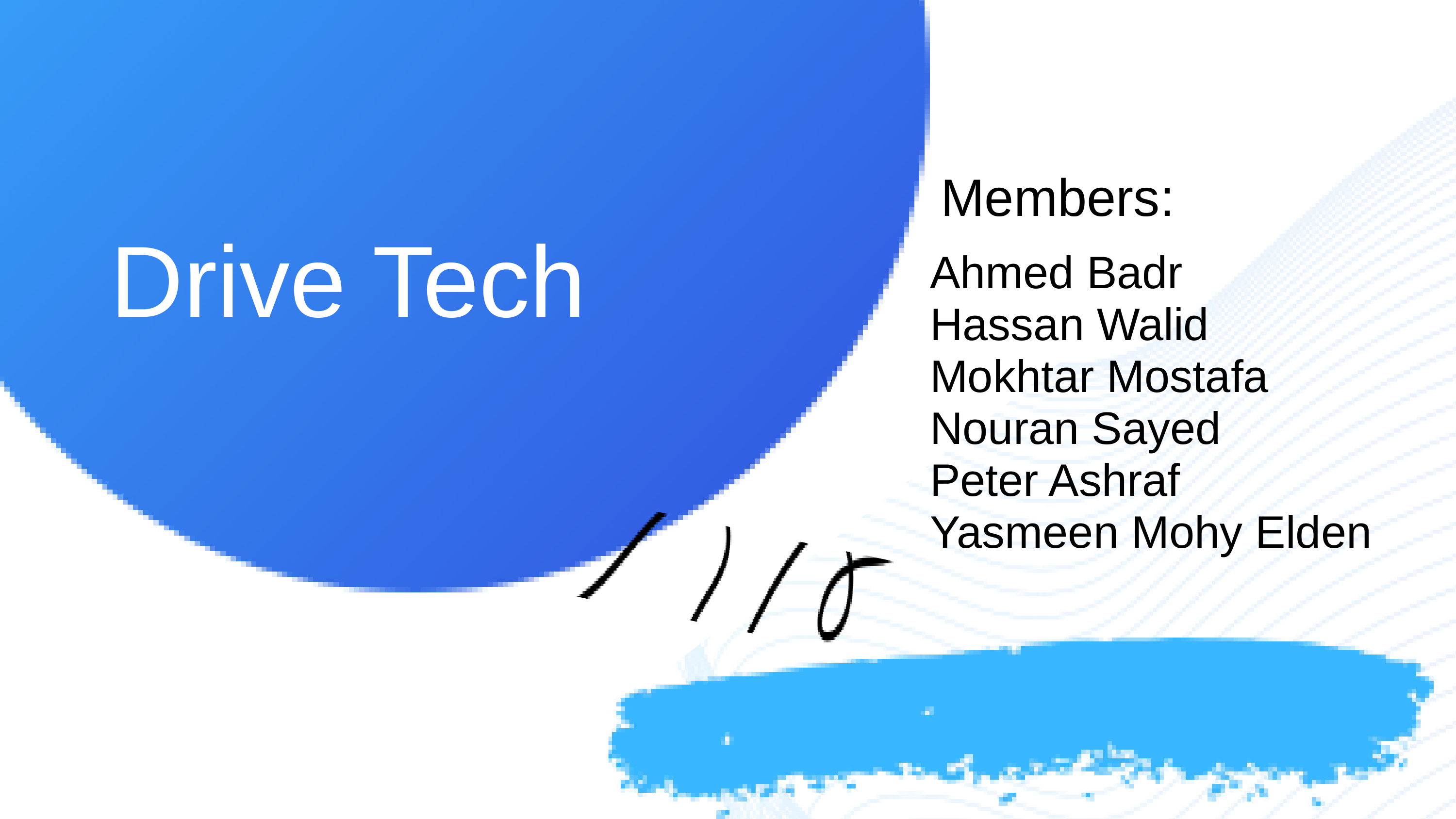

Members:

Ahmed Badr
Hassan Walid
Mokhtar Mostafa
Nouran Sayed
Peter Ashraf
Yasmeen Mohy Elden

Drive Tech